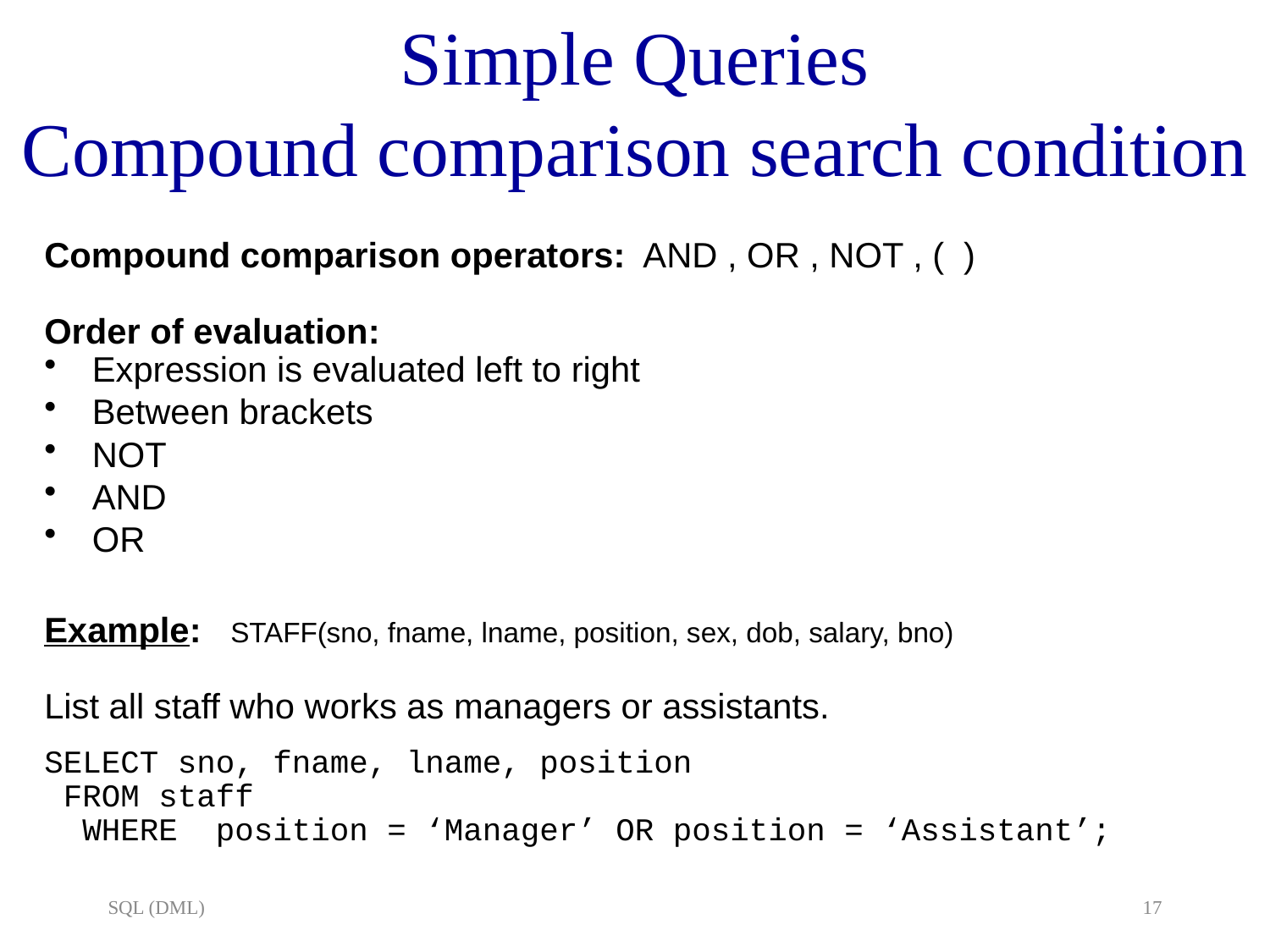

# Simple Queries Compound comparison search condition

Compound comparison operators:  AND , OR , NOT , (  )

Order of evaluation:
Expression is evaluated left to right
Between brackets
NOT
AND
OR

Example:   STAFF(sno, fname, lname, position, sex, dob, salary, bno)

List all staff who works as managers or assistants.

SELECT sno, fname, lname, position
 FROM staff
  WHERE  position = ‘Manager’ OR position = ‘Assistant’;

SQL (DML)
17